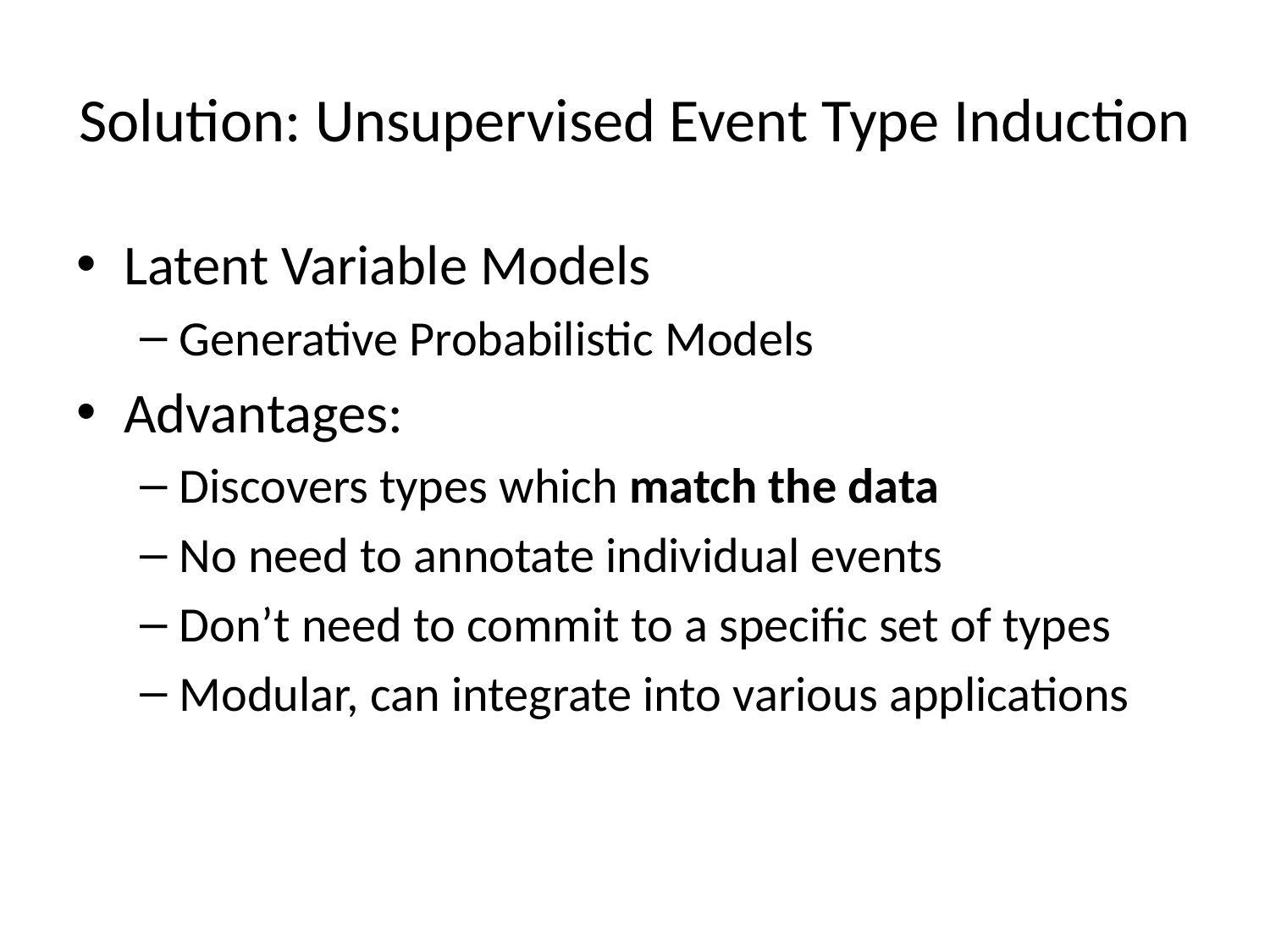

# Solution: Unsupervised Event Type Induction
Latent Variable Models
Generative Probabilistic Models
Advantages:
Discovers types which match the data
No need to annotate individual events
Don’t need to commit to a specific set of types
Modular, can integrate into various applications